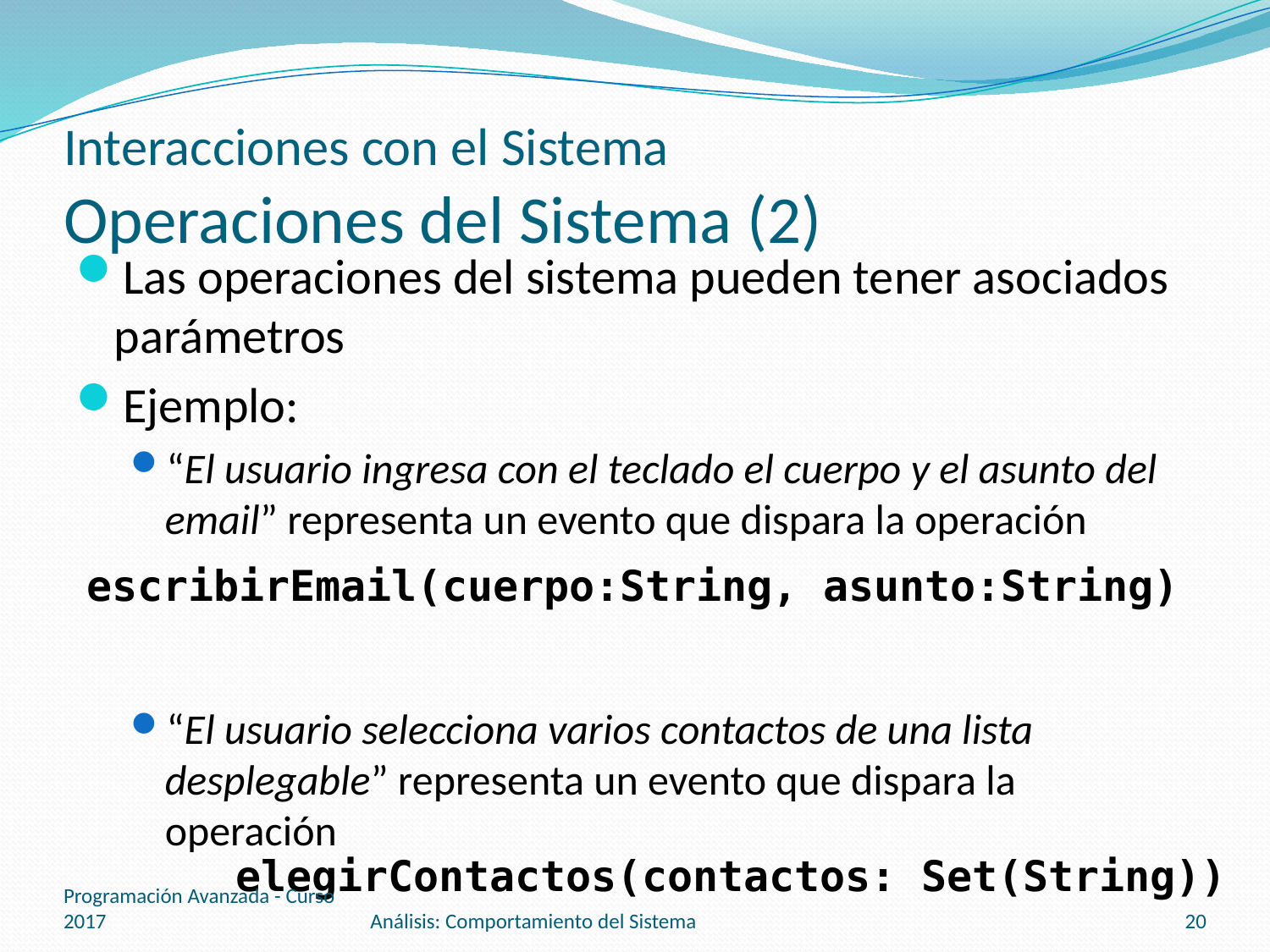

# Interacciones con el Sistema Operaciones del Sistema (2)
Las operaciones del sistema pueden tener asociados parámetros
Ejemplo:
“El usuario ingresa con el teclado el cuerpo y el asunto del email” representa un evento que dispara la operación

“El usuario selecciona varios contactos de una lista desplegable” representa un evento que dispara la operación
escribirEmail(cuerpo:String, asunto:String)
elegirContactos(contactos: Set(String))
Programación Avanzada - Curso 2017
Análisis: Comportamiento del Sistema
20